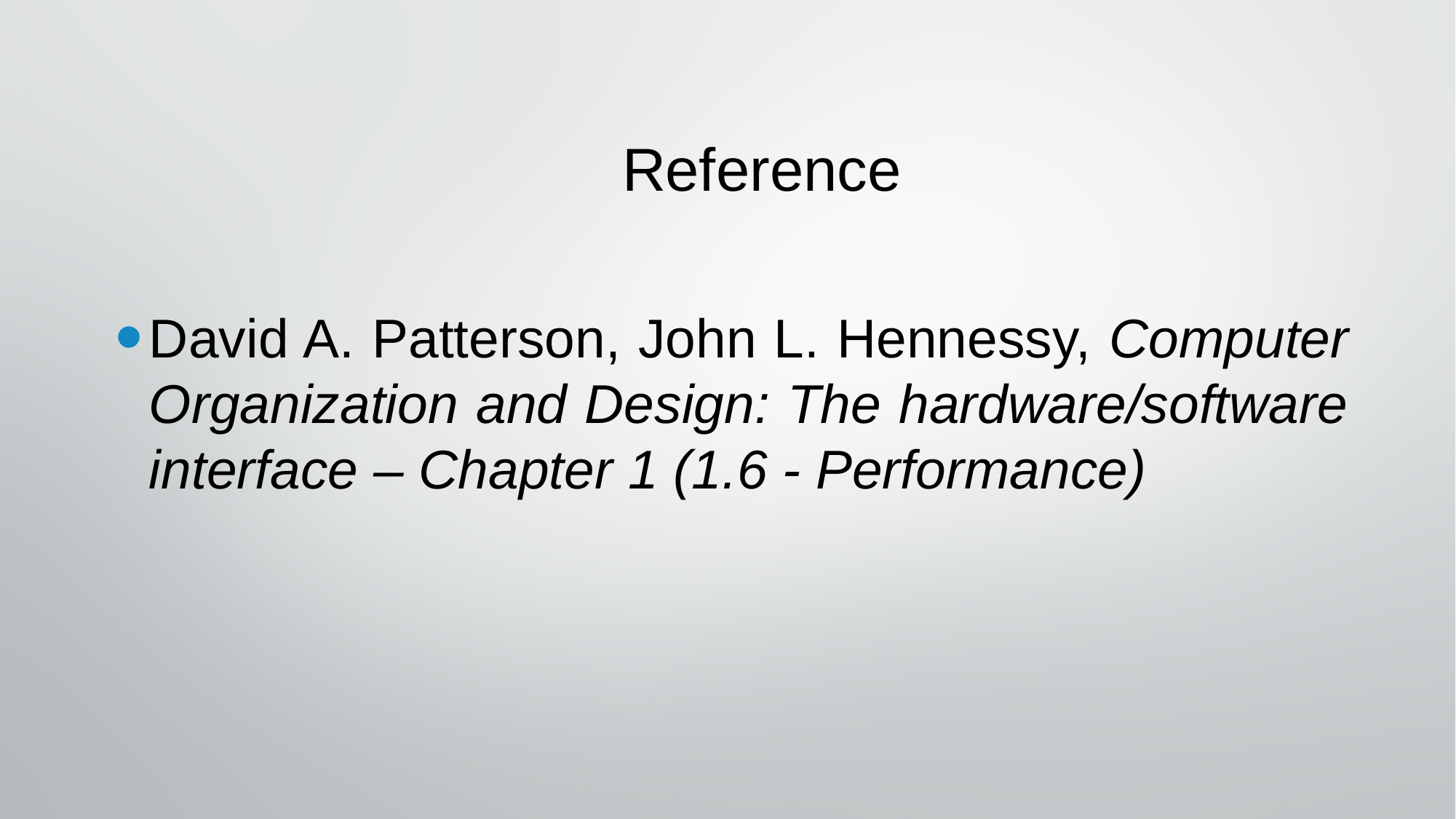

David A. Patterson, John L. Hennessy, Computer Organization and Design: The hardware/software interface – Chapter 1 (1.6 - Performance)

# Reference